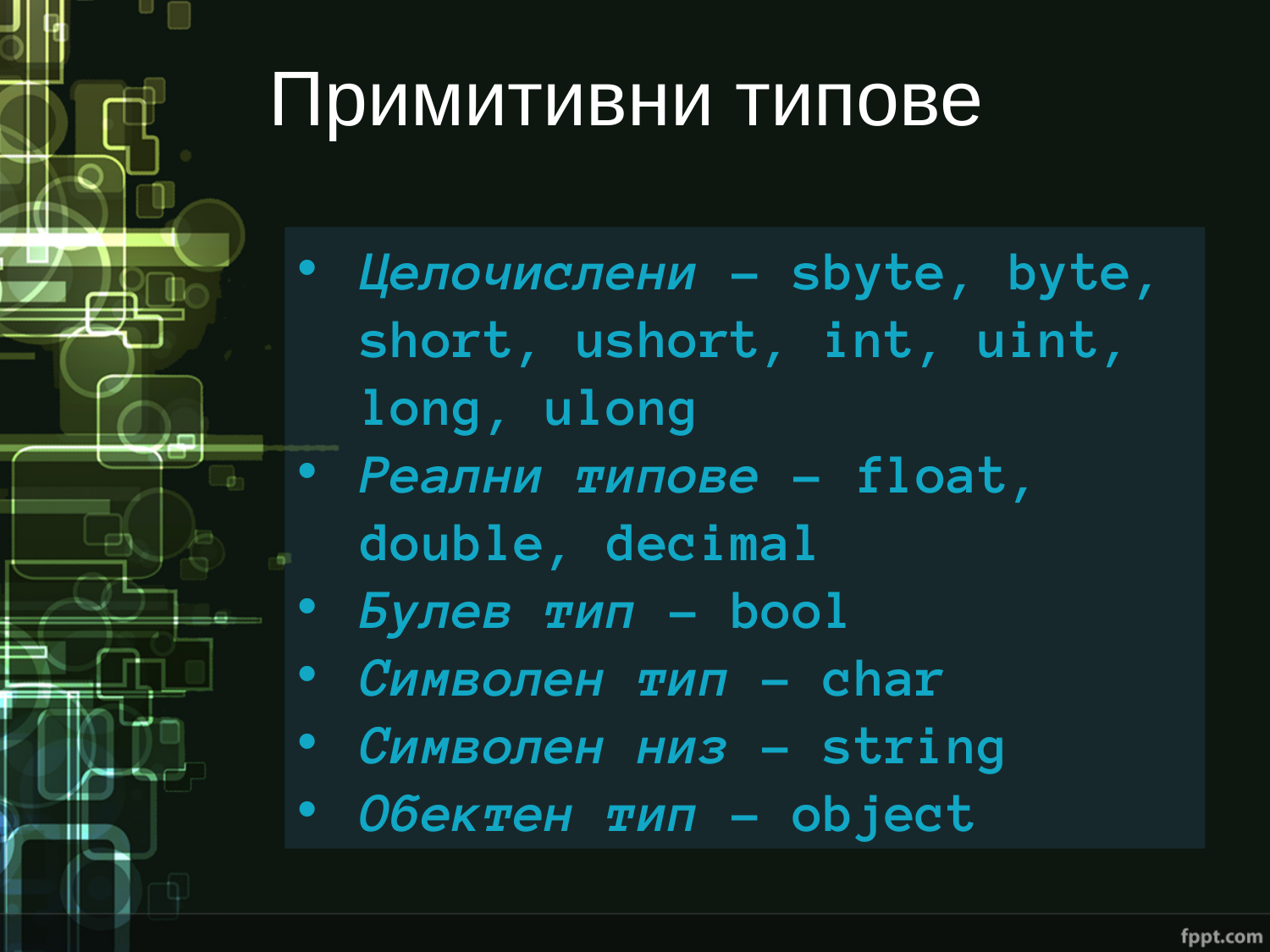

# Примитивни типове
Целочислени – sbyte, byte, short, ushort, int, uint, long, ulong
Реални типове – float, double, decimal
Булев тип – bool
Символен тип – char
Символен низ – string
Обектен тип - object